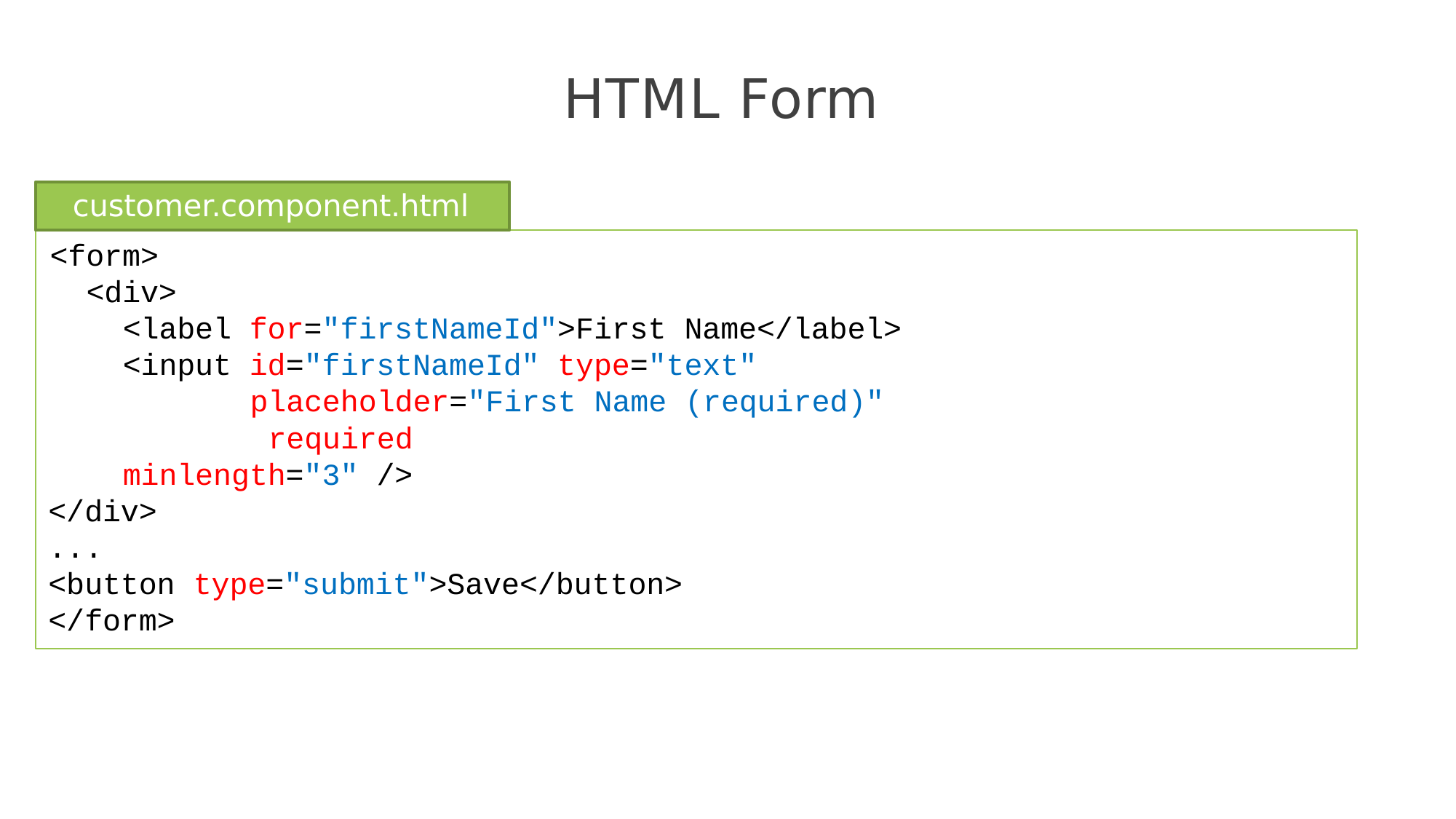

# HTML Form
customer.component.html
<form>
<div>
<label for="firstNameId">First Name</label>
<input id="firstNameId" type="text"  placeholder="First Name (required)"  required
minlength="3" />
</div>
...
<button type="submit">Save</button>
</form>

16